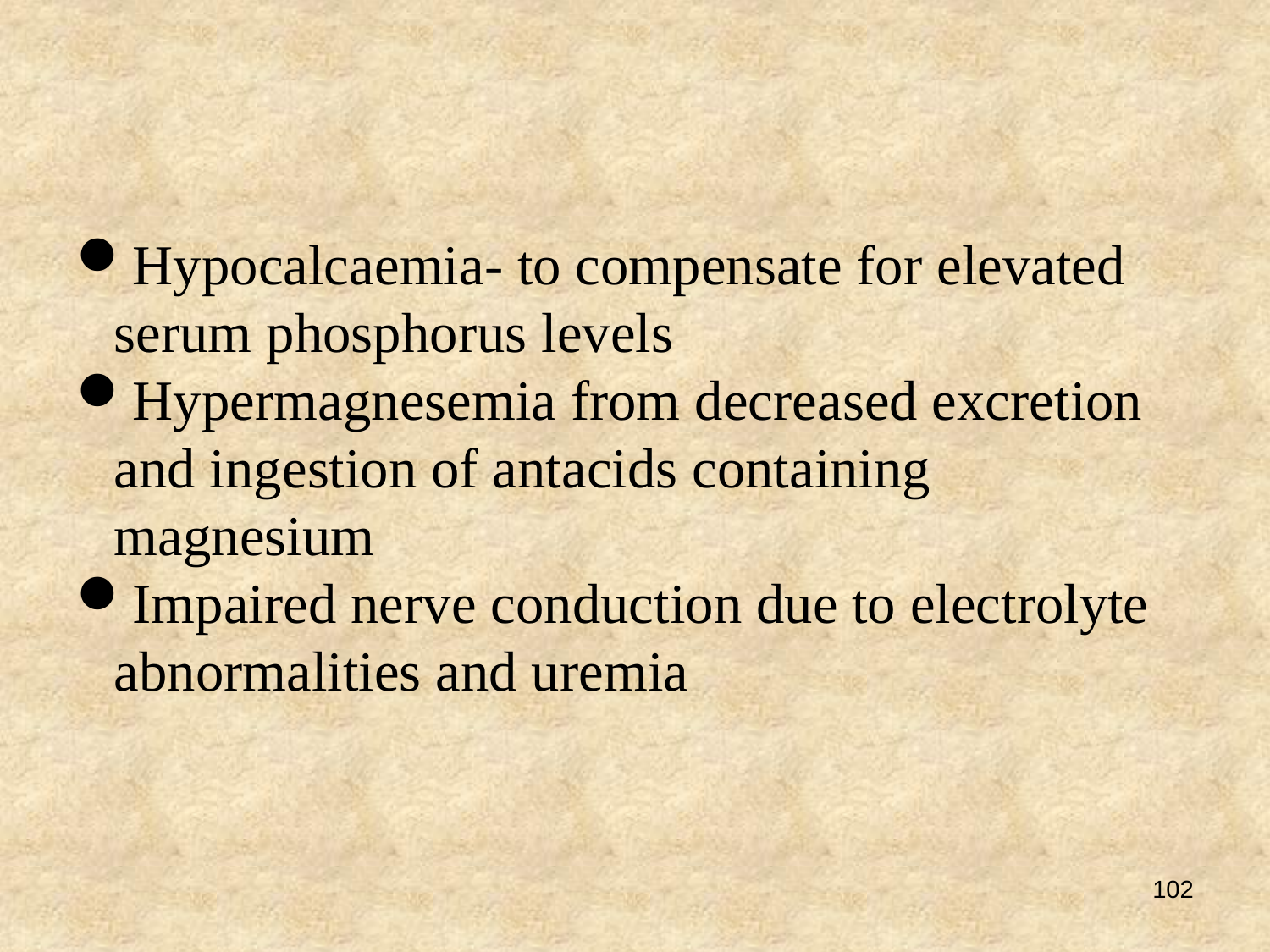

Hypocalcaemia- to compensate for elevated serum phosphorus levels
Hypermagnesemia from decreased excretion and ingestion of antacids containing magnesium
Impaired nerve conduction due to electrolyte abnormalities and uremia

102